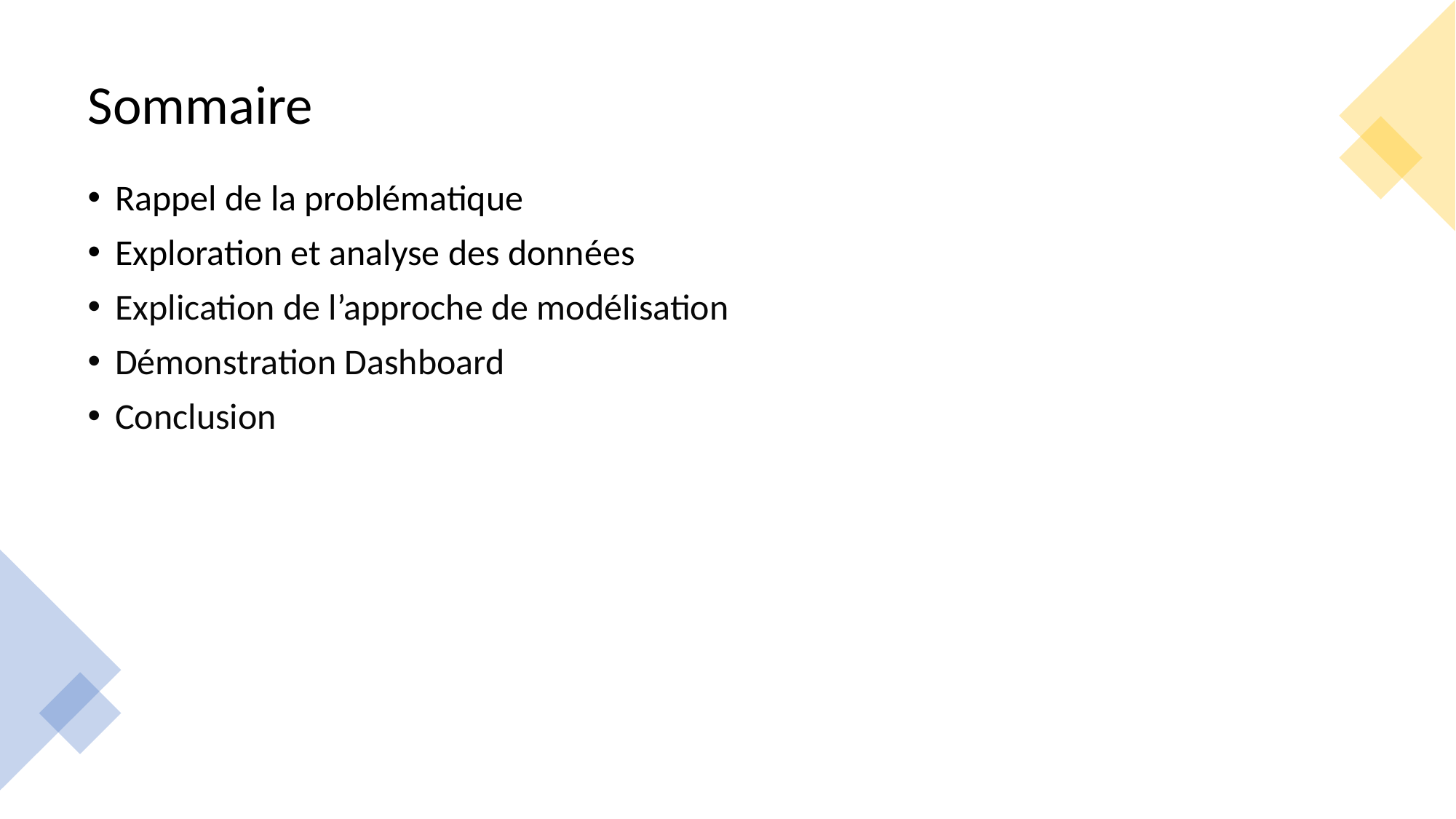

# Sommaire
Rappel de la problématique
Exploration et analyse des données
Explication de l’approche de modélisation
Démonstration Dashboard
Conclusion